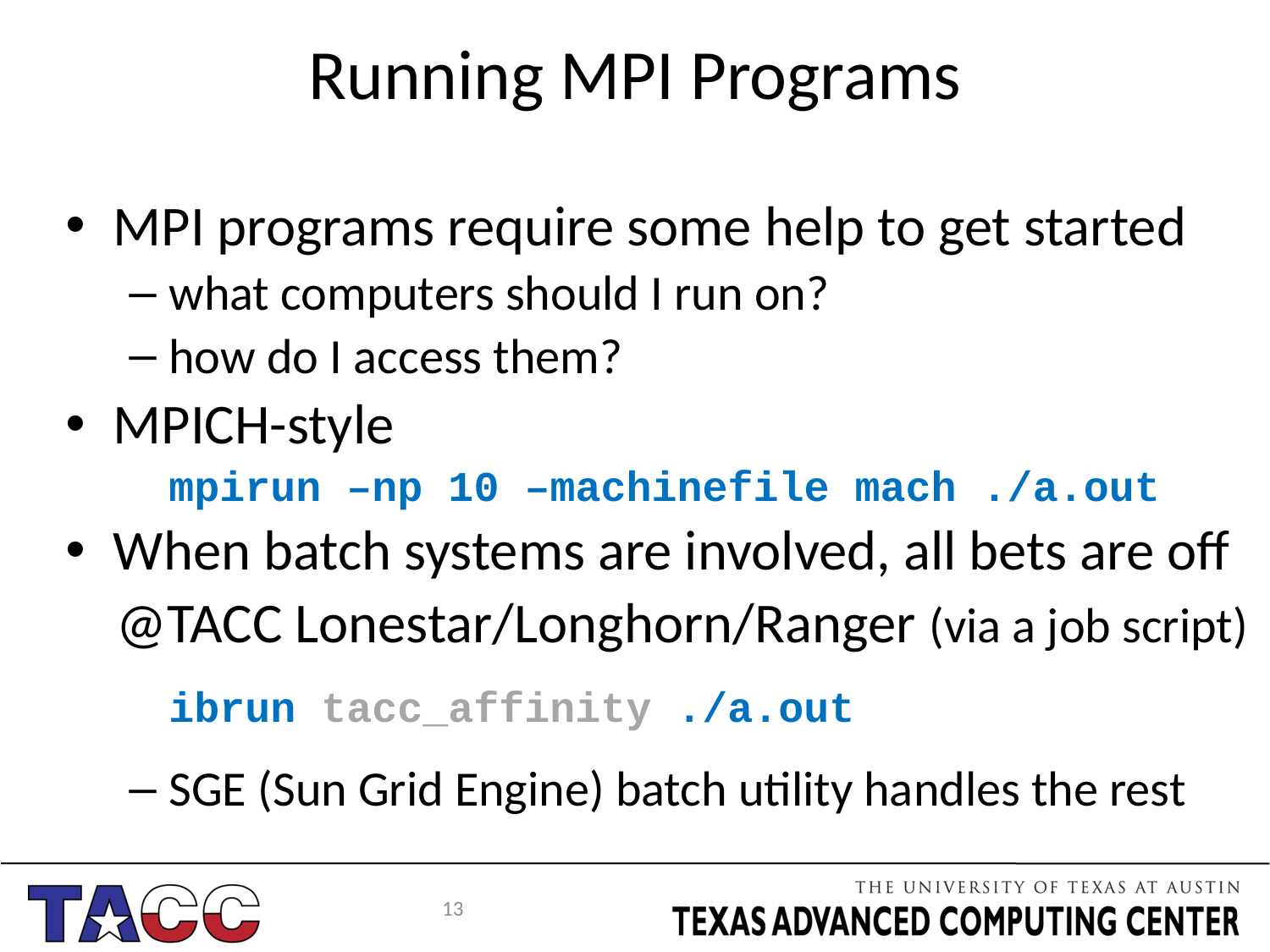

# Running MPI Programs
MPI programs require some help to get started
what computers should I run on?
how do I access them?
MPICH-style
	mpirun –np 10 –machinefile mach ./a.out
When batch systems are involved, all bets are off
    @TACC Lonestar/Longhorn/Ranger (via a job script)

	ibrun tacc_affinity ./a.out

SGE (Sun Grid Engine) batch utility handles the rest
13